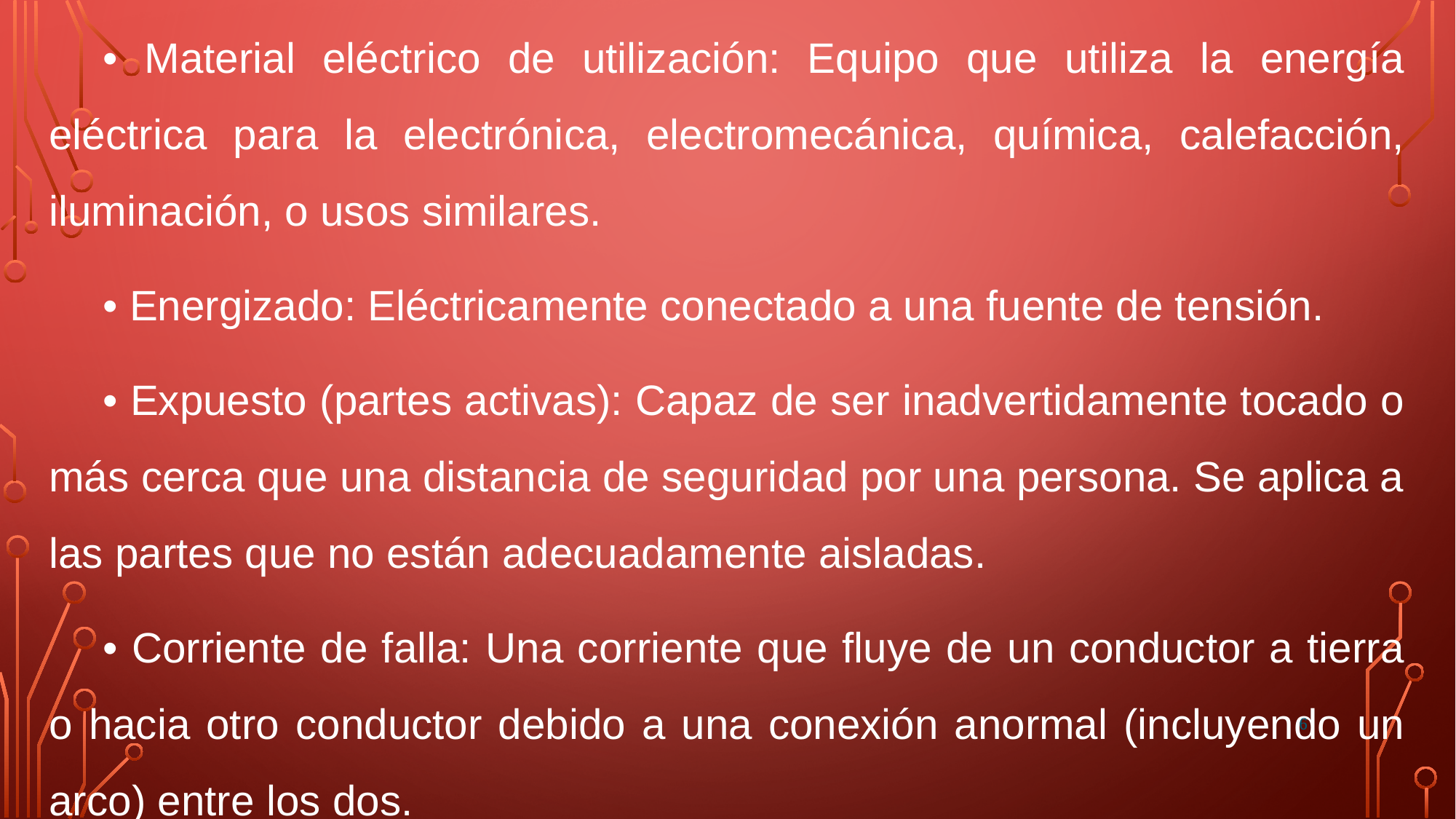

• Material eléctrico de utilización: Equipo que utiliza la energía eléctrica para la electrónica, electromecánica, química, calefacción, iluminación, o usos similares.
• Energizado: Eléctricamente conectado a una fuente de tensión.
• Expuesto (partes activas): Capaz de ser inadvertidamente tocado o más cerca que una distancia de seguridad por una persona. Se aplica a las partes que no están adecuadamente aisladas.
• Corriente de falla: Una corriente que fluye de un conductor a tierra o hacia otro conductor debido a una conexión anormal (incluyendo un arco) entre los dos.
6